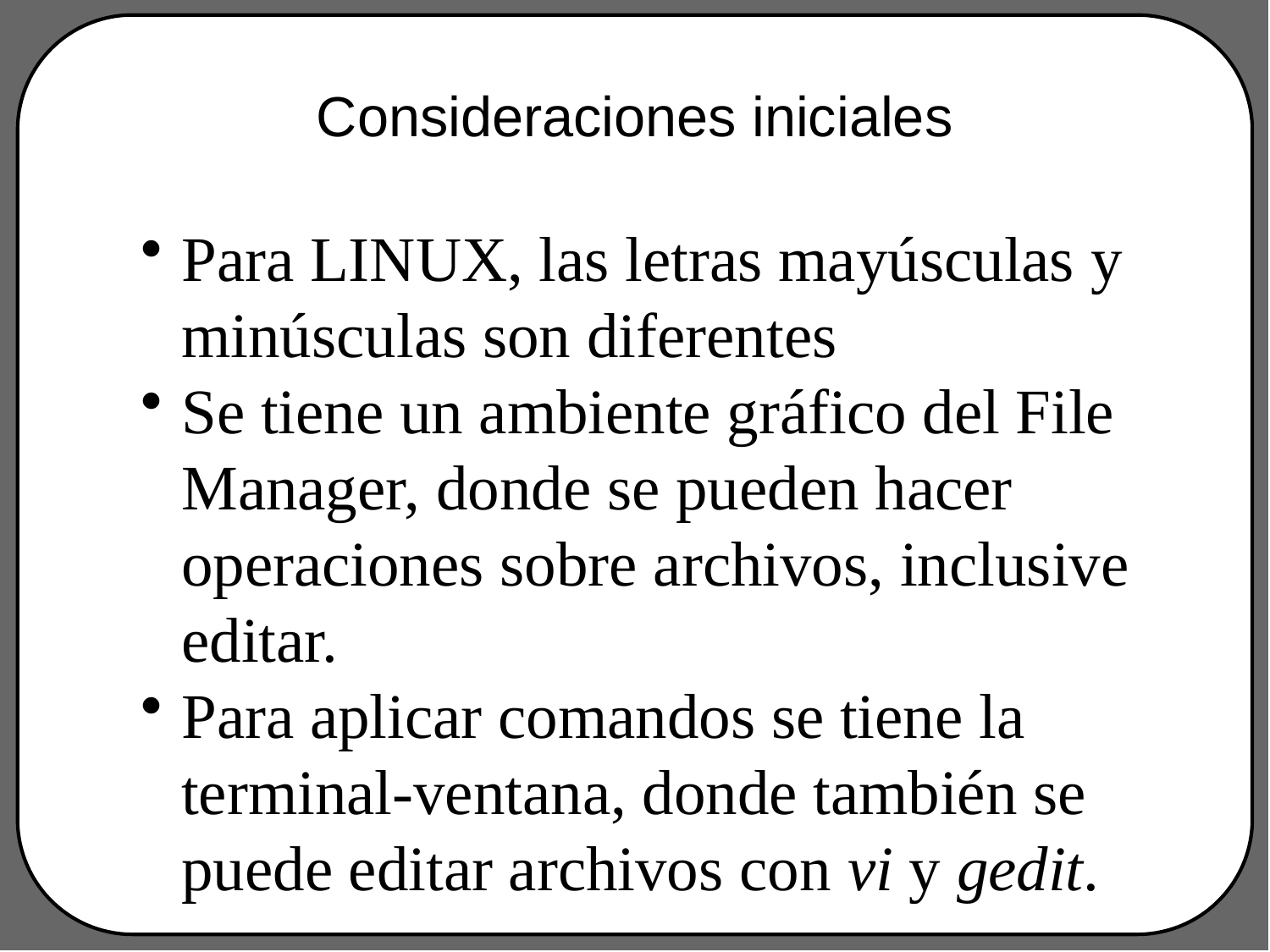

# Consideraciones iniciales
Para LINUX, las letras mayúsculas y minúsculas son diferentes
Se tiene un ambiente gráfico del File Manager, donde se pueden hacer operaciones sobre archivos, inclusive editar.
Para aplicar comandos se tiene la terminal-ventana, donde también se puede editar archivos con vi y gedit.